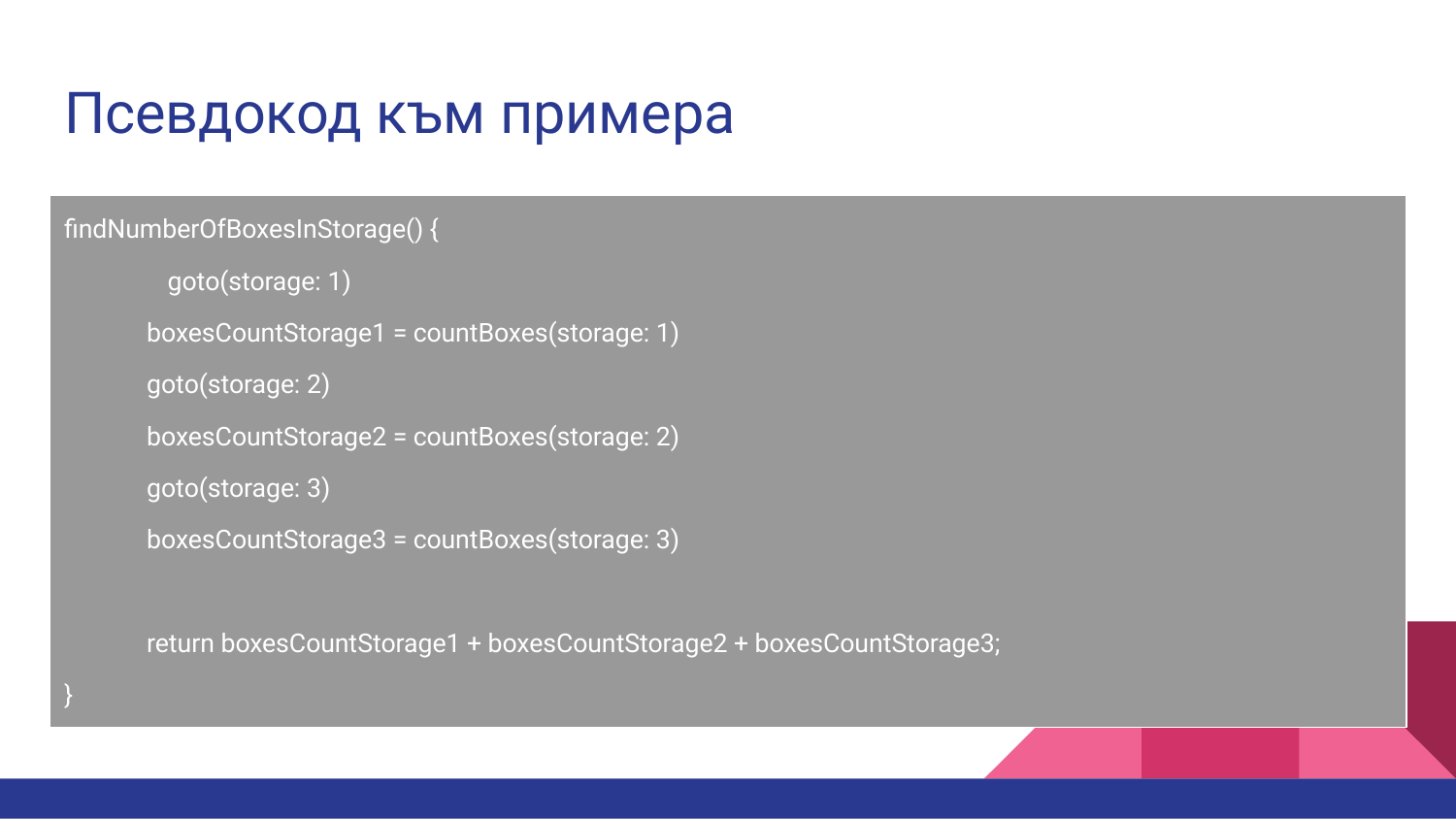

# Псевдокод към примера
findNumberOfBoxesInStorage() {
	goto(storage: 1)
boxesCountStorage1 = countBoxes(storage: 1)
goto(storage: 2)
boxesCountStorage2 = countBoxes(storage: 2)
goto(storage: 3)
boxesCountStorage3 = countBoxes(storage: 3)

return boxesCountStorage1 + boxesCountStorage2 + boxesCountStorage3;
}